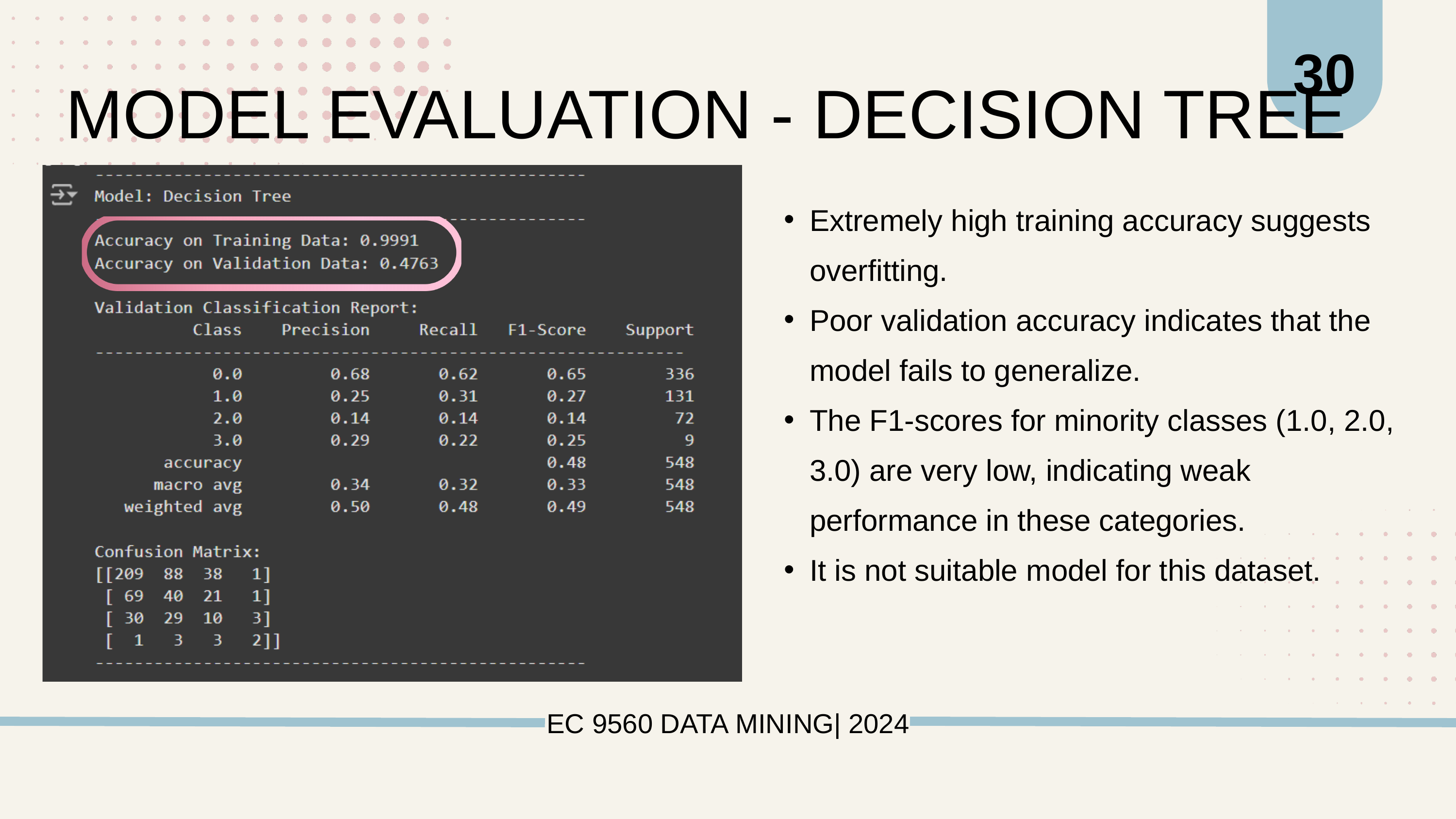

30

MODEL EVALUATION - DECISION TREE

Extremely high training accuracy suggests overfitting.
Poor validation accuracy indicates that the model fails to generalize.
The F1-scores for minority classes (1.0, 2.0, 3.0) are very low, indicating weak performance in these categories.
It is not suitable model for this dataset.

EC 9560 DATA MINING| 2024